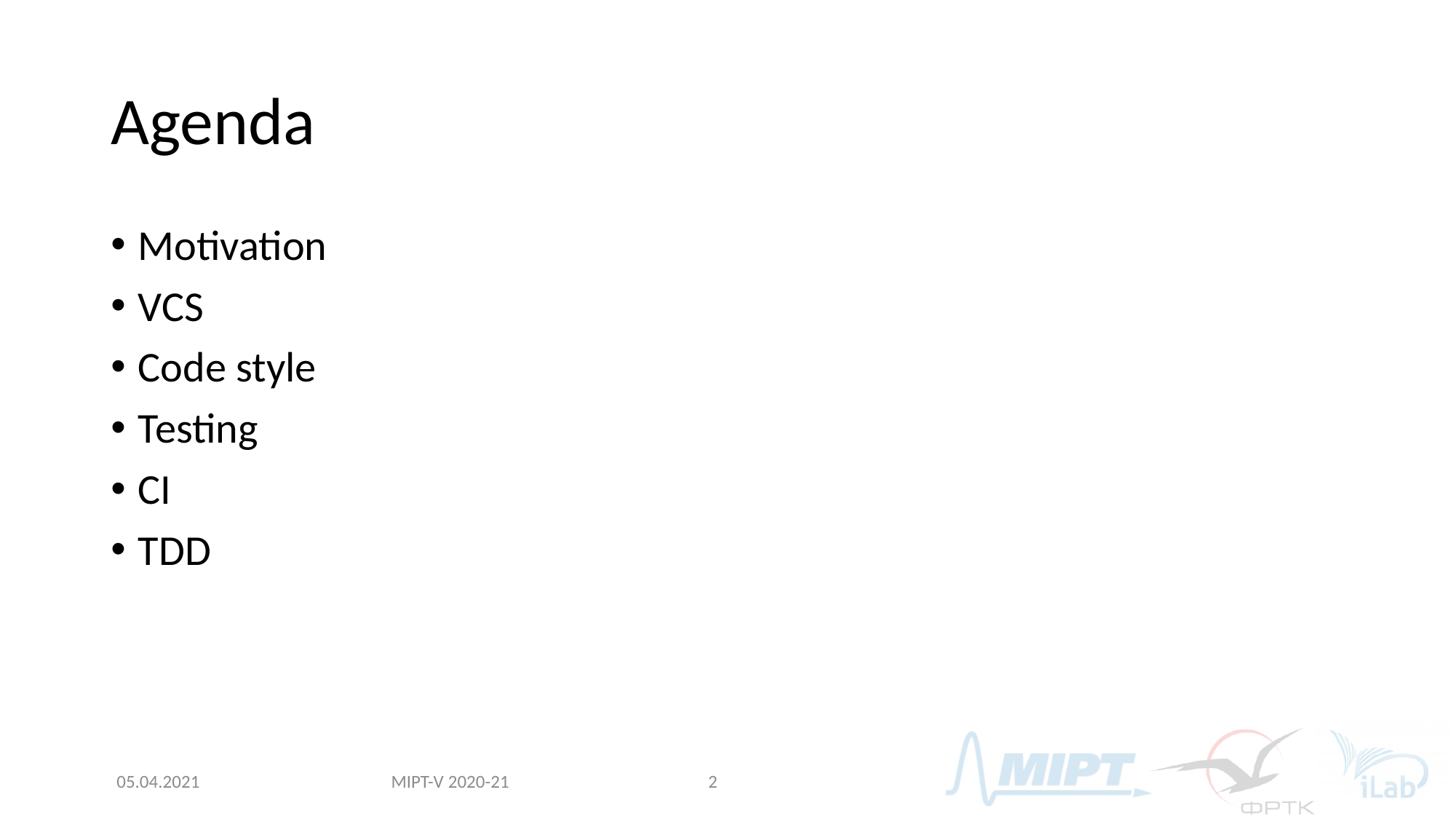

# Agenda
Motivation
VCS
Code style
Testing
CI
TDD
MIPT-V 2020-21
05.04.2021
2